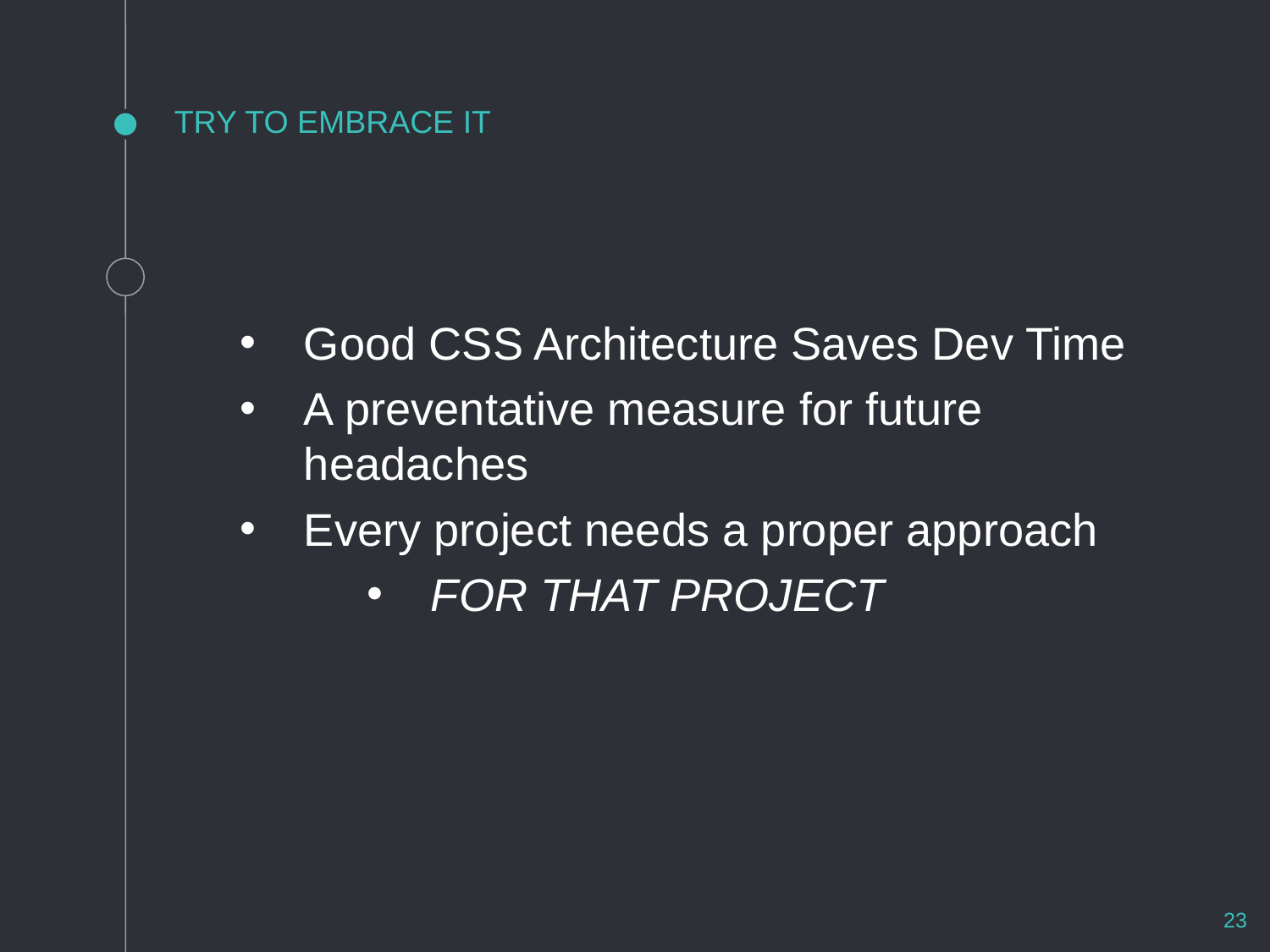

TRY TO EMBRACE IT

Good CSS Architecture Saves Dev Time
A preventative measure for future headaches
Every project needs a proper approach
FOR THAT PROJECT
23